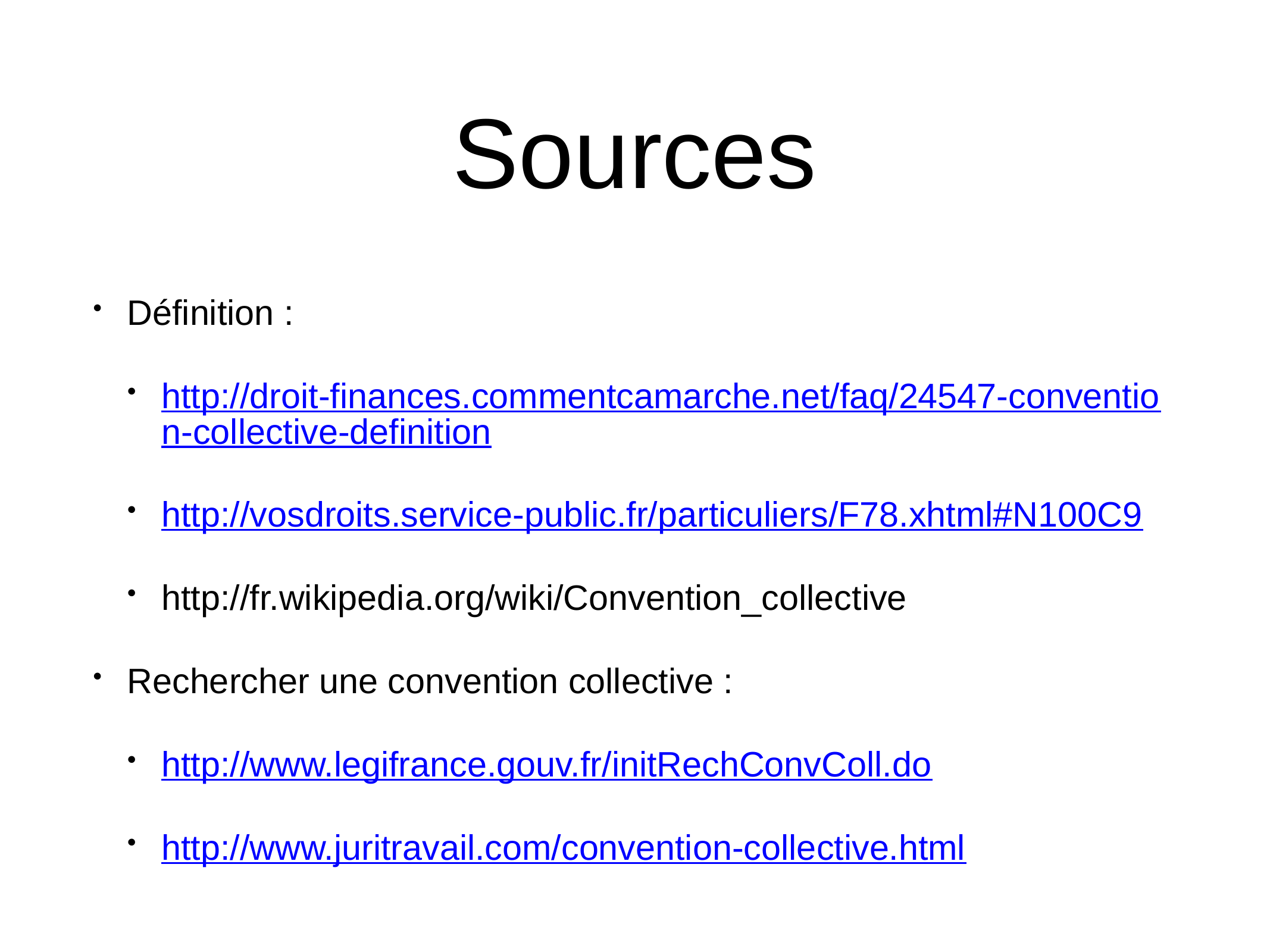

# Sources
Définition :
http://droit-finances.commentcamarche.net/faq/24547-convention-collective-definition
http://vosdroits.service-public.fr/particuliers/F78.xhtml#N100C9
http://fr.wikipedia.org/wiki/Convention_collective
Rechercher une convention collective :
http://www.legifrance.gouv.fr/initRechConvColl.do
http://www.juritravail.com/convention-collective.html